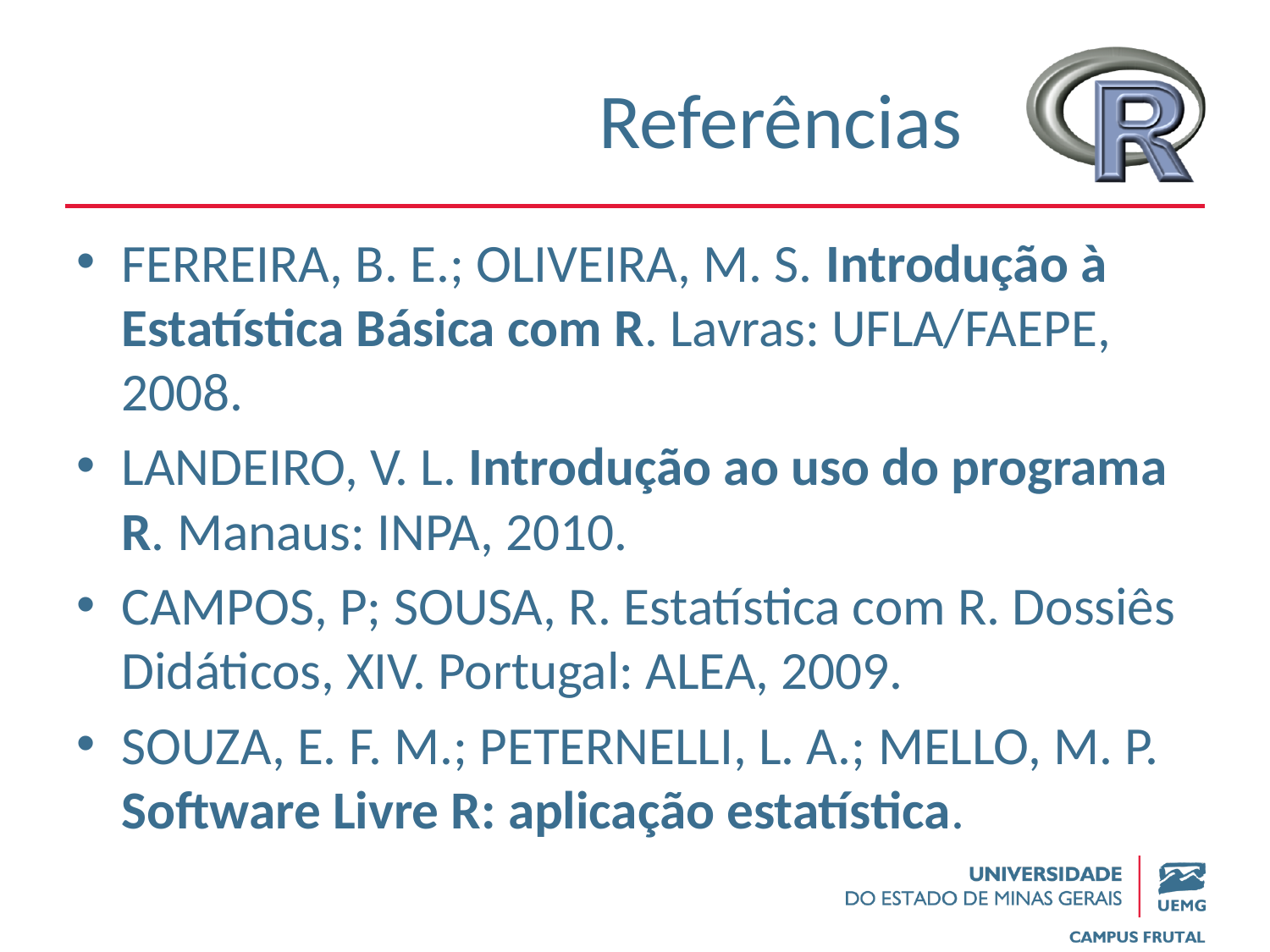

# Referências
FERREIRA, B. E.; OLIVEIRA, M. S. Introdução à Estatística Básica com R. Lavras: UFLA/FAEPE, 2008.
LANDEIRO, V. L. Introdução ao uso do programa R. Manaus: INPA, 2010.
CAMPOS, P; SOUSA, R. Estatística com R. Dossiês Didáticos, XIV. Portugal: ALEA, 2009.
SOUZA, E. F. M.; PETERNELLI, L. A.; MELLO, M. P. Software Livre R: aplicação estatística.